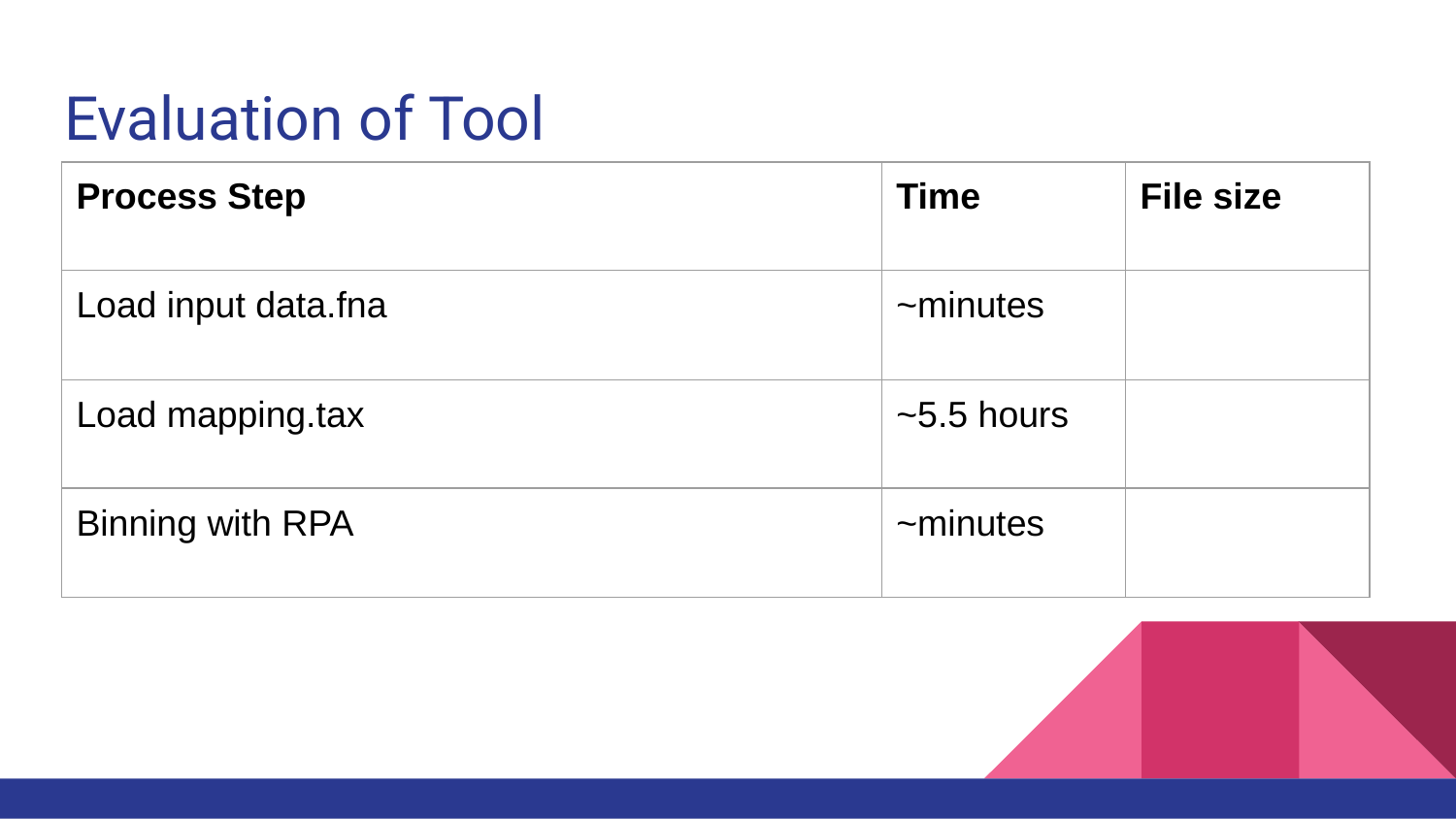

# Evaluation of Tool
| Process Step | Time | File size |
| --- | --- | --- |
| Load input data.fna | ~minutes |  |
| Load mapping.tax | ~5.5 hours |  |
| Binning with RPA | ~minutes |  |